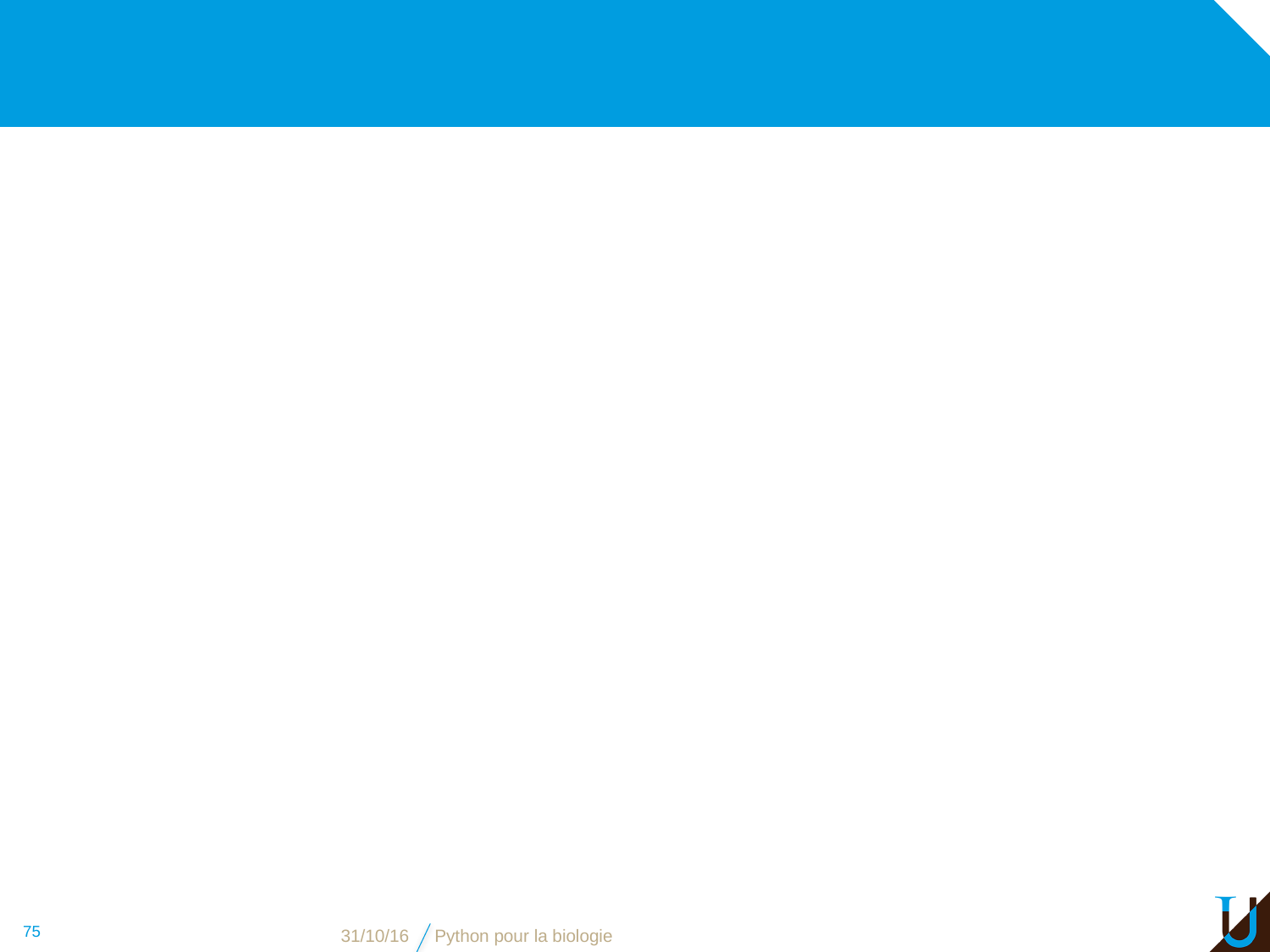

#

75
31/10/16
Python pour la biologie